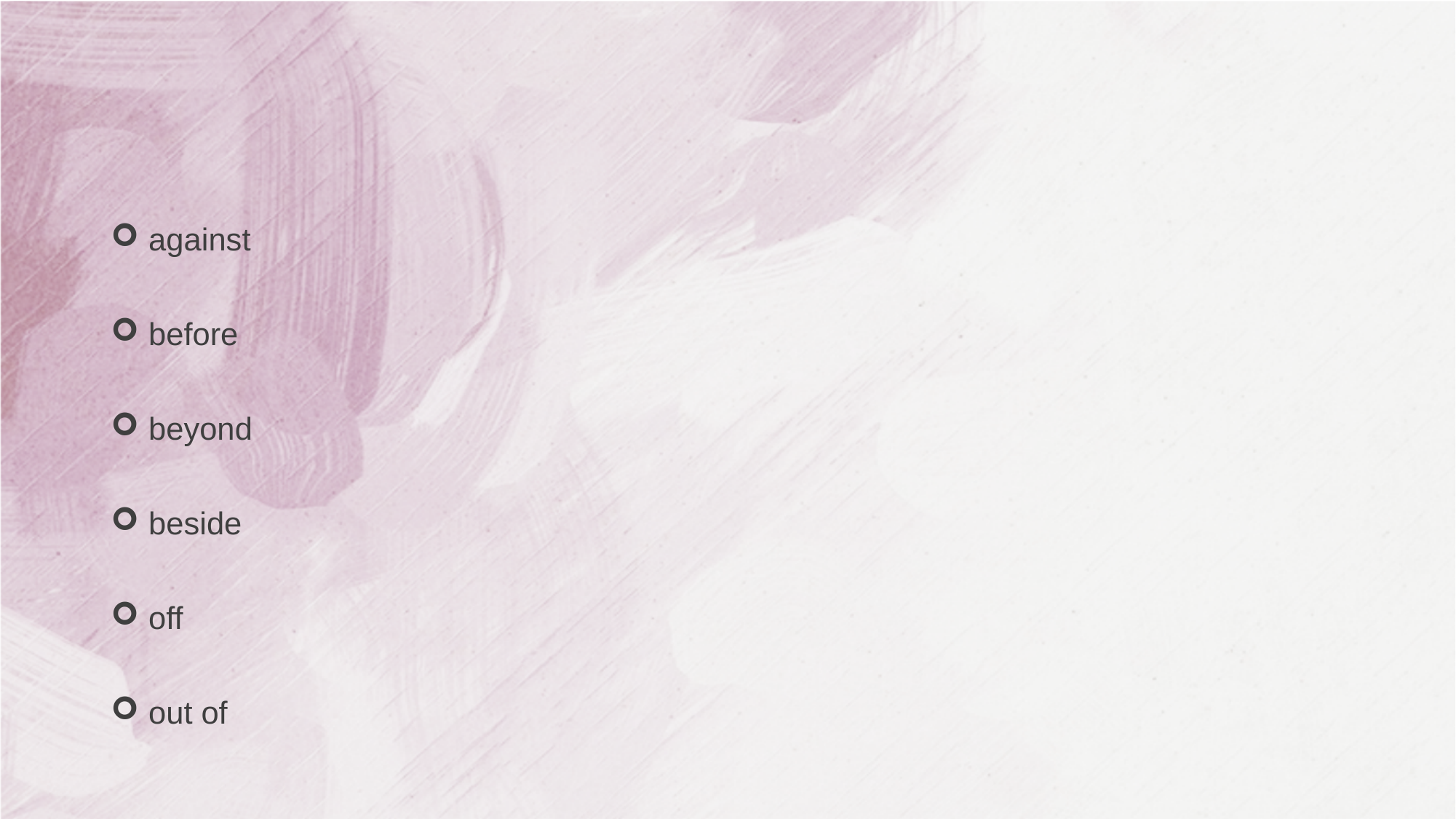

#
against

before

beyond

beside

off

out of